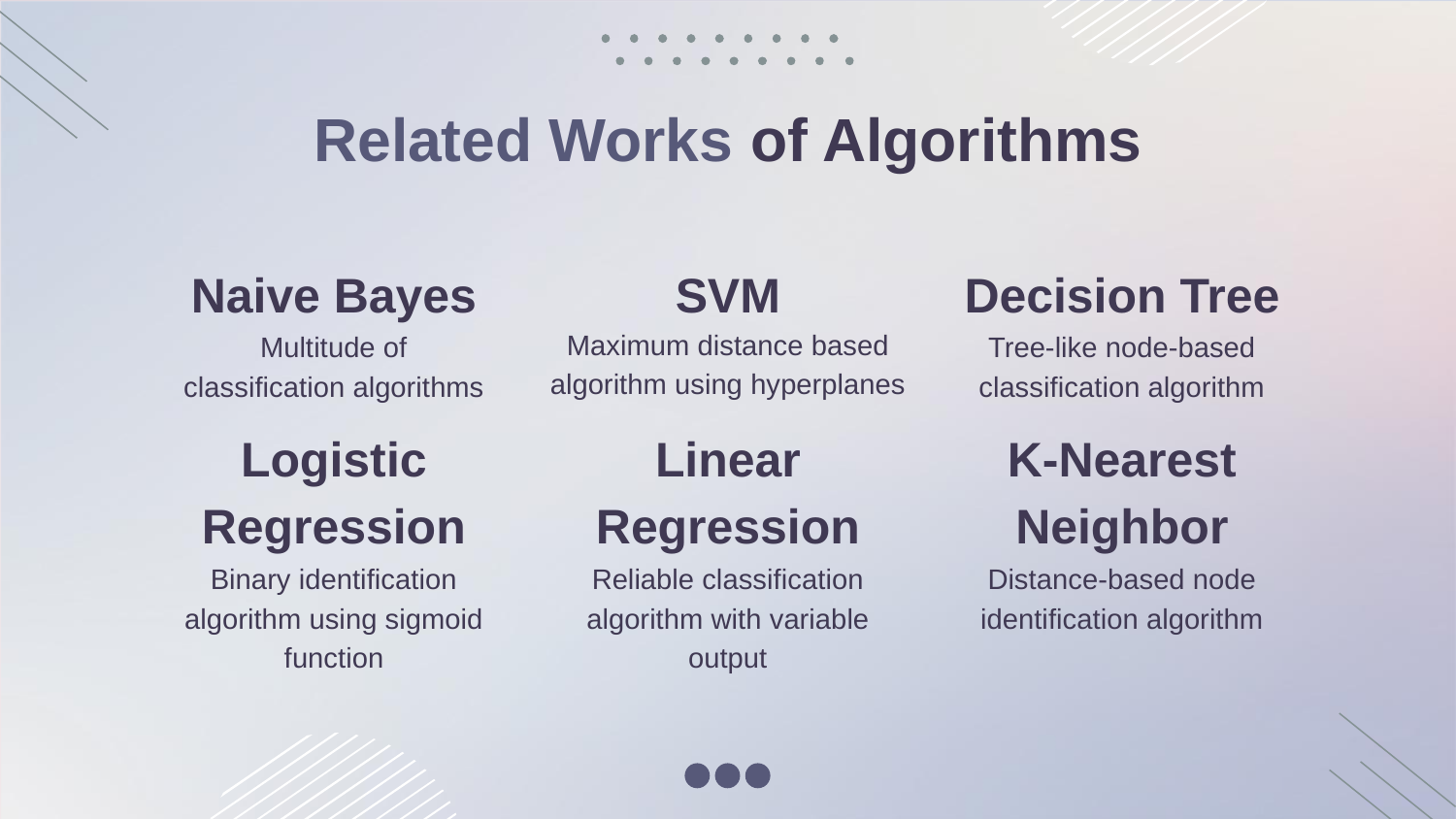

# Related Works of Algorithms
Naive Bayes
SVM
Decision Tree
Maximum distance based algorithm using hyperplanes

Multitude of classification algorithms
Tree-like node-based classification algorithm
Logistic Regression
Linear Regression
K-Nearest Neighbor
Binary identification algorithm using sigmoid function
Reliable classification algorithm with variable output
Distance-based node identification algorithm